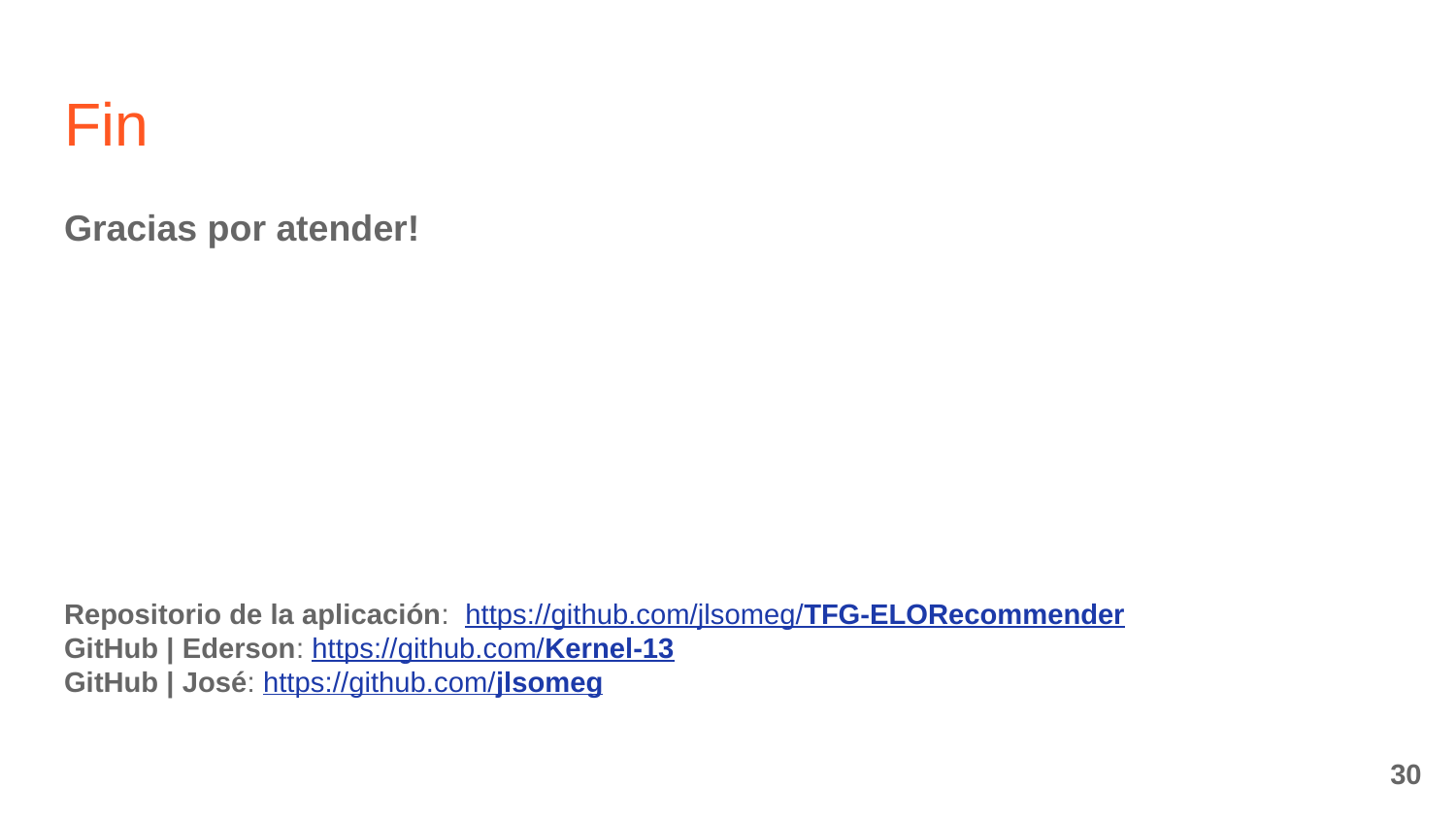

# Fin
Gracias por atender!

Repositorio de la aplicación:  https://github.com/jlsomeg/TFG-ELORecommender
GitHub | Ederson: https://github.com/Kernel-13
GitHub | José: https://github.com/jlsomeg
30